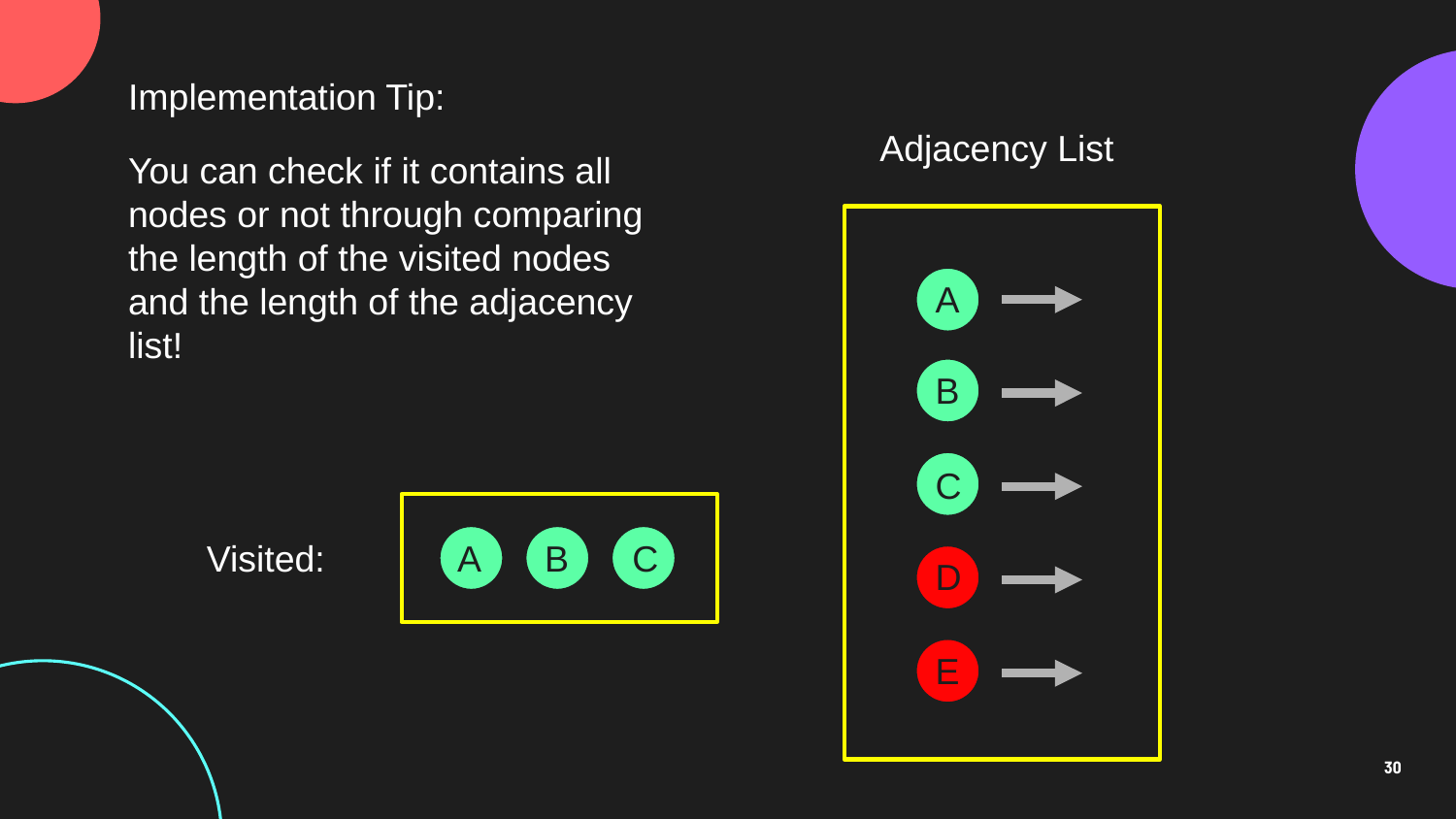

Implementation Tip:
Adjacency List
You can check if it contains all nodes or not through comparing the length of the visited nodes and the length of the adjacency list!

A

B

C

Visited:

A

B

C
D

E
30